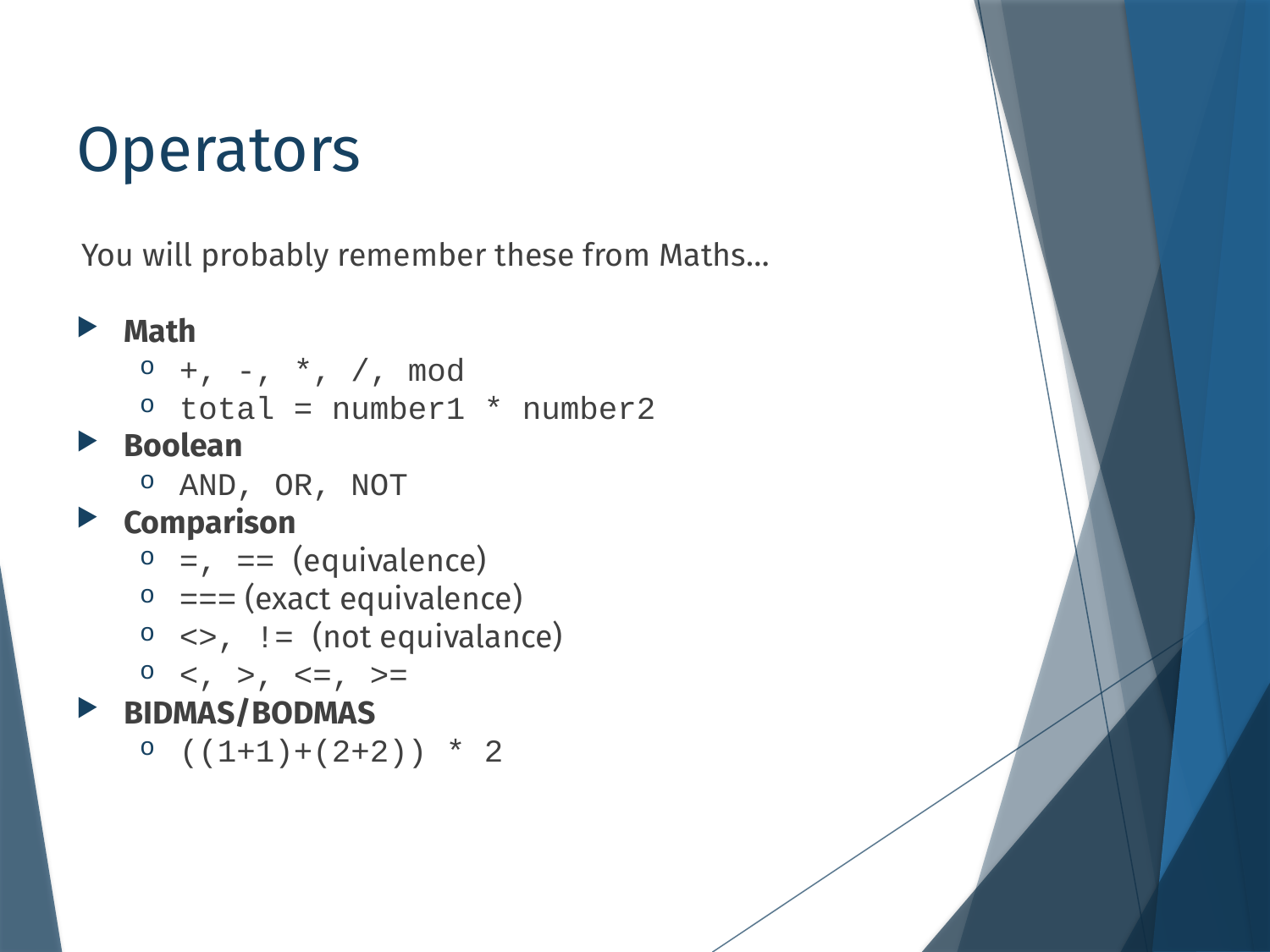

# Operators
You will probably remember these from Maths…

Math
+, -, *, /, mod
total = number1 * number2
Boolean
AND, OR, NOT
Comparison
=, == (equivalence)
=== (exact equivalence)
<>, != (not equivalance)
<, >, <=, >=
BIDMAS/BODMAS
((1+1)+(2+2)) * 2